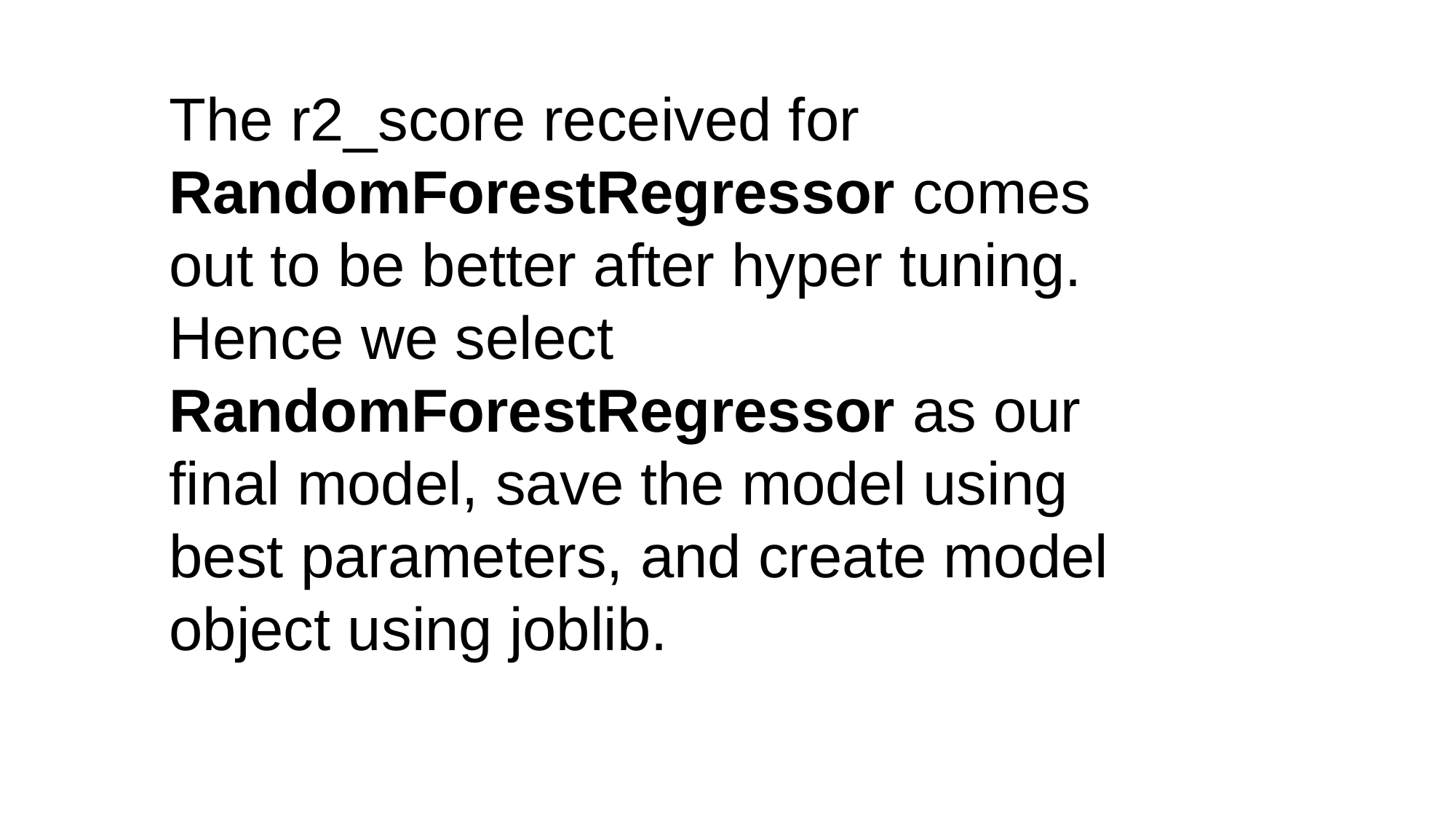

The r2_score received for RandomForestRegressor comes out to be better after hyper tuning.
Hence we select RandomForestRegressor as our final model, save the model using best parameters, and create model object using joblib.